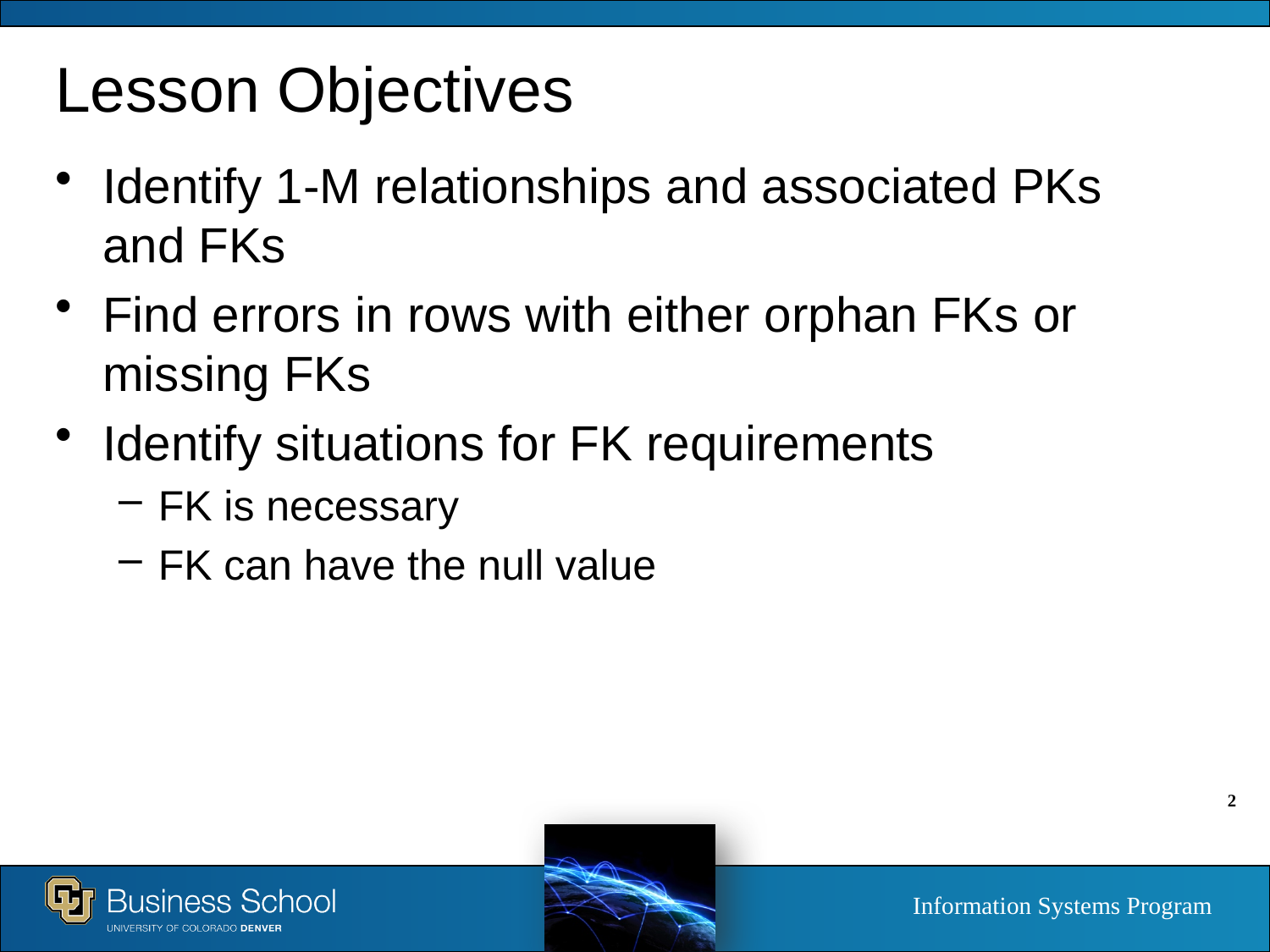

# Lesson Objectives
Identify 1-M relationships and associated PKs and FKs
Find errors in rows with either orphan FKs or missing FKs
Identify situations for FK requirements
FK is necessary
FK can have the null value